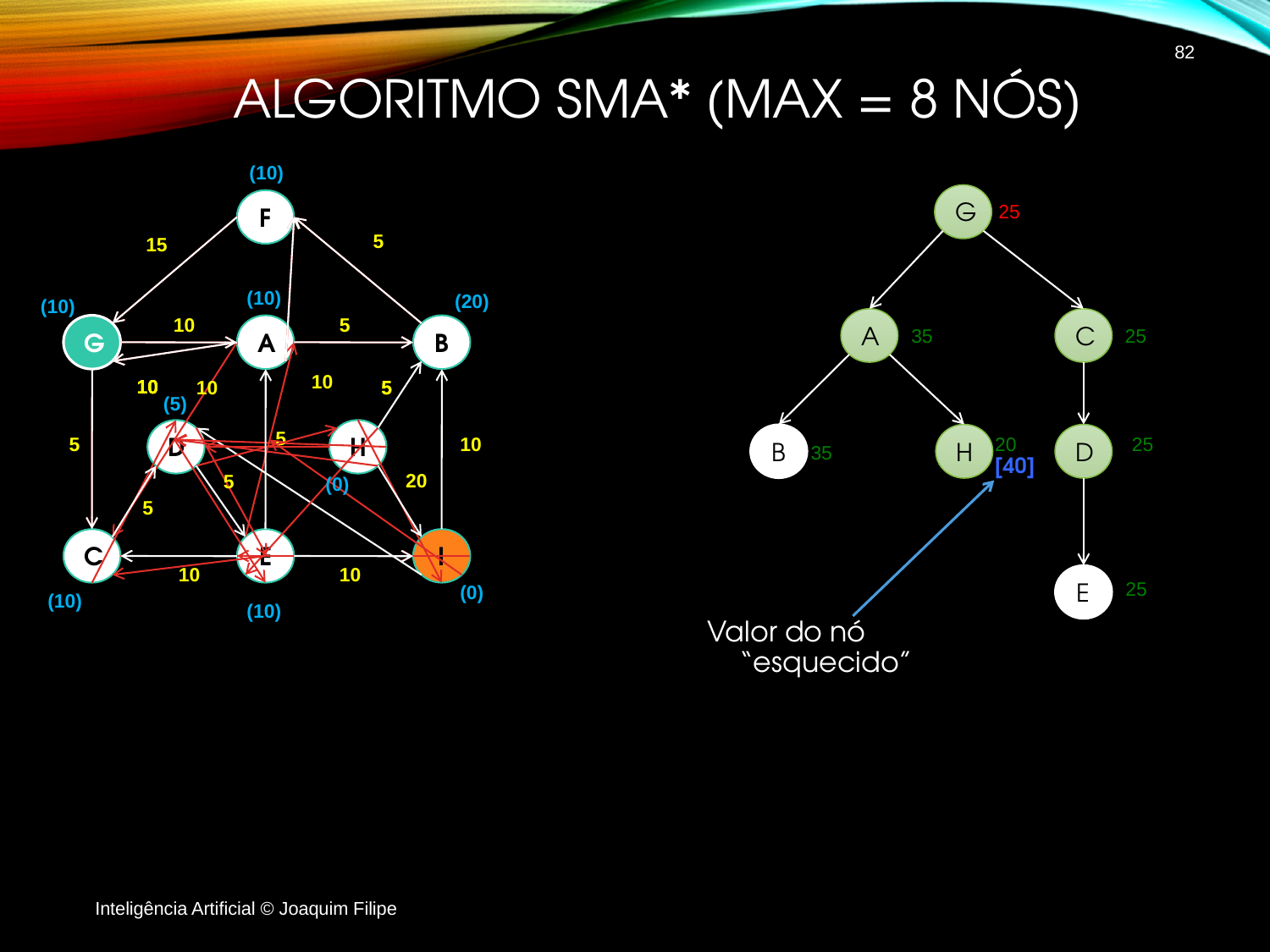

82
# Algoritmo SMA* (max = 8 nós)
G
25
5
10
A
C
35
25
10
5
5
10
B
H
D
20
25
35
[40]
5
20
5
E
25
Valor do nó “esquecido”
Inteligência Artificial © Joaquim Filipe